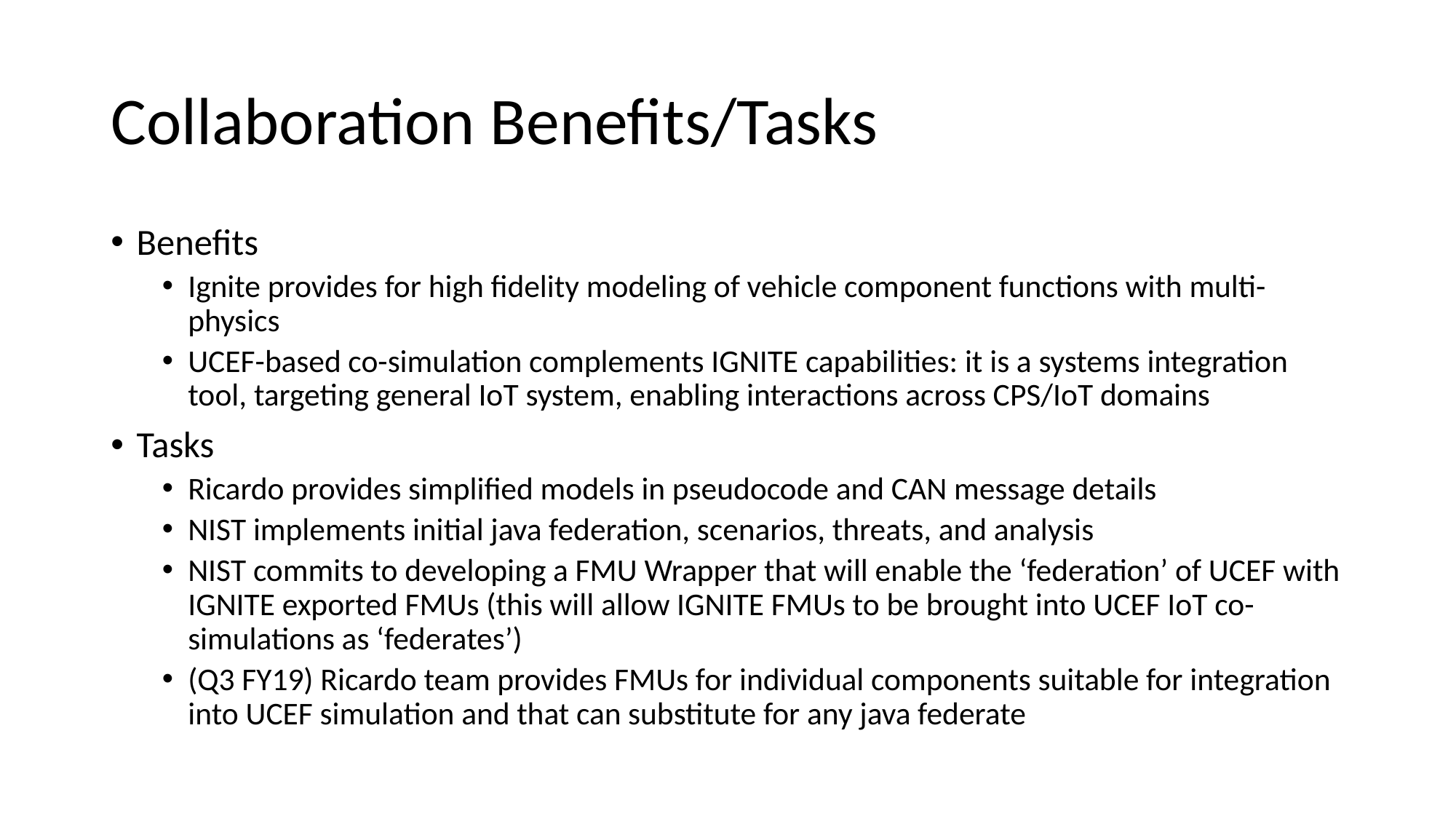

# Collaboration Benefits/Tasks
Benefits
Ignite provides for high fidelity modeling of vehicle component functions with multi-physics
UCEF-based co-simulation complements IGNITE capabilities: it is a systems integration tool, targeting general IoT system, enabling interactions across CPS/IoT domains
Tasks
Ricardo provides simplified models in pseudocode and CAN message details
NIST implements initial java federation, scenarios, threats, and analysis
NIST commits to developing a FMU Wrapper that will enable the ‘federation’ of UCEF with IGNITE exported FMUs (this will allow IGNITE FMUs to be brought into UCEF IoT co-simulations as ‘federates’)
(Q3 FY19) Ricardo team provides FMUs for individual components suitable for integration into UCEF simulation and that can substitute for any java federate